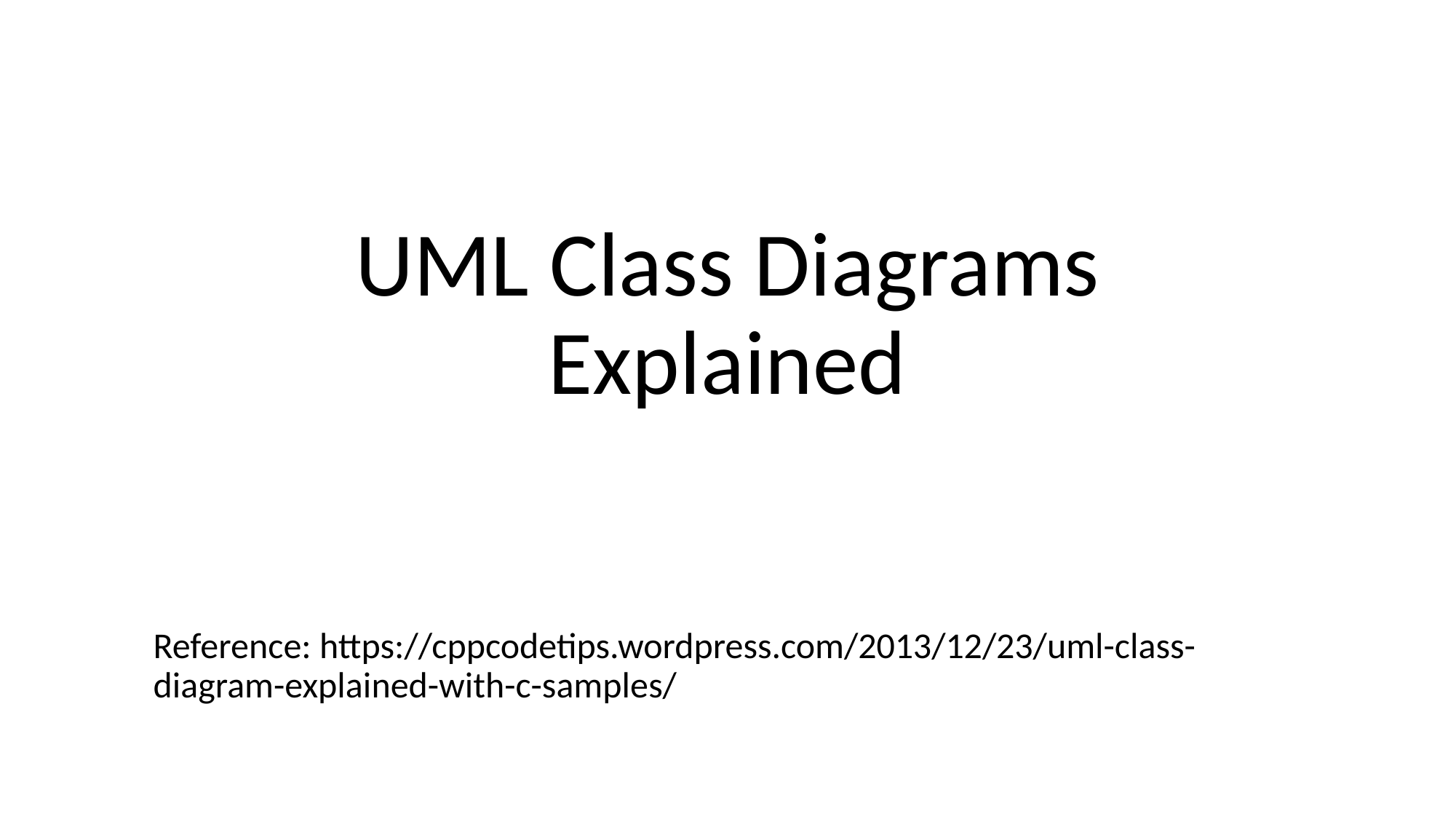

# UML Class Diagrams Explained
Reference: https://cppcodetips.wordpress.com/2013/12/23/uml-class-diagram-explained-with-c-samples/